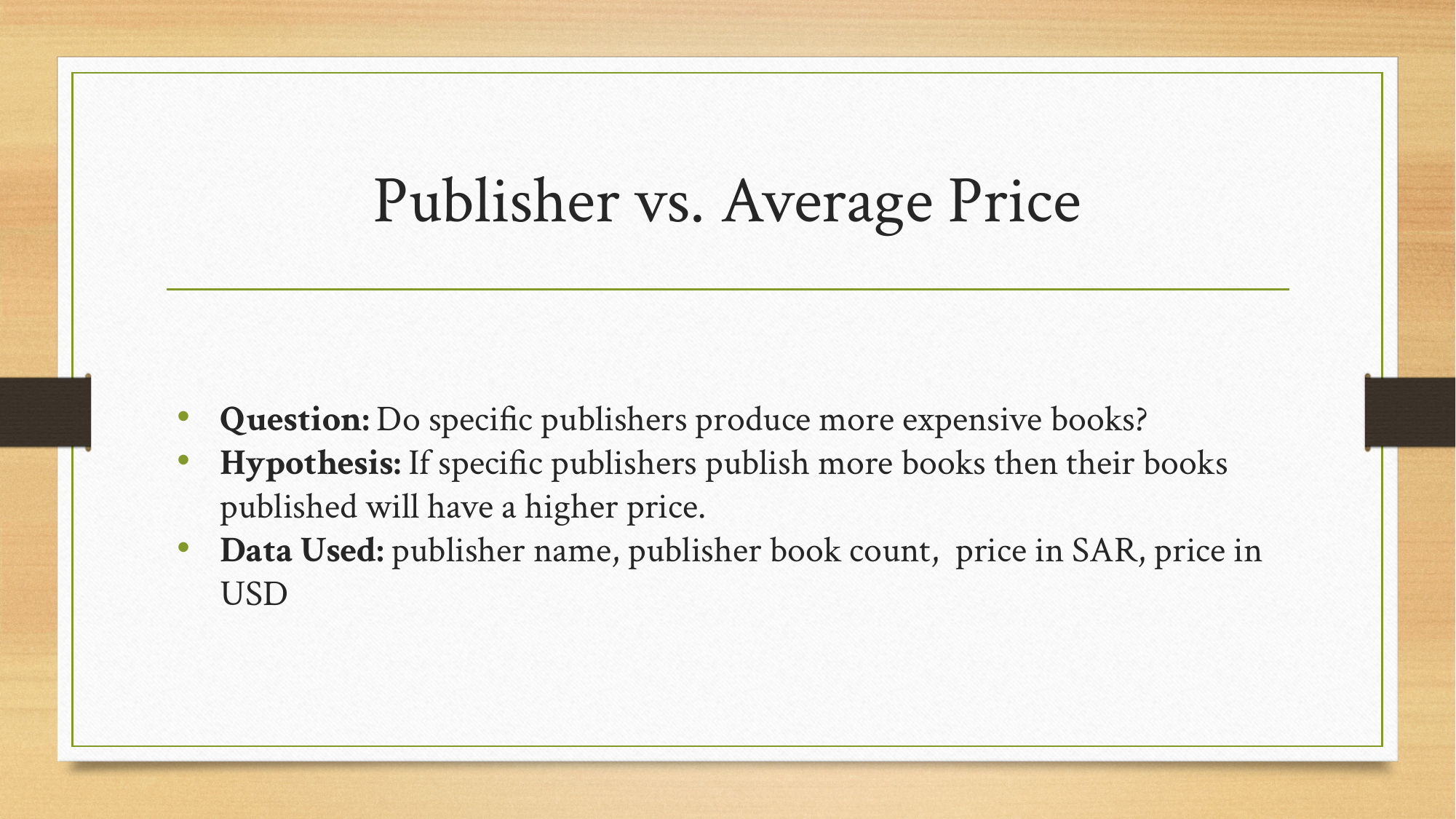

# Publisher vs. Average Price
Question: Do specific publishers produce more expensive books?
Hypothesis: If specific publishers publish more books then their books published will have a higher price.
Data Used: publisher name, publisher book count,  price in SAR, price in USD